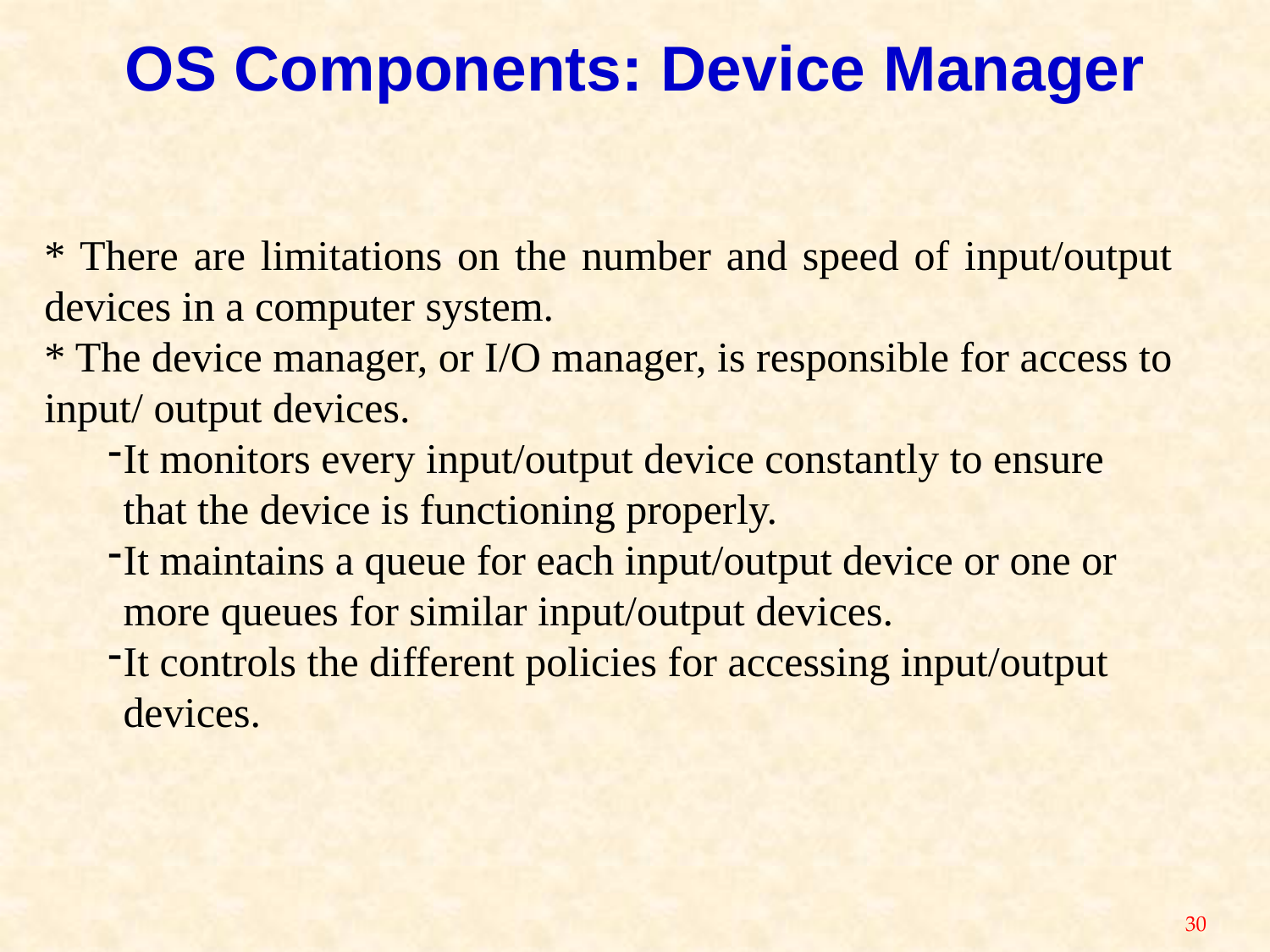

OS Components: Device Manager
* There are limitations on the number and speed of input/output devices in a computer system.
* The device manager, or I/O manager, is responsible for access to input/ output devices.
It monitors every input/output device constantly to ensure that the device is functioning properly.
It maintains a queue for each input/output device or one or more queues for similar input/output devices.
It controls the different policies for accessing input/output devices.
30